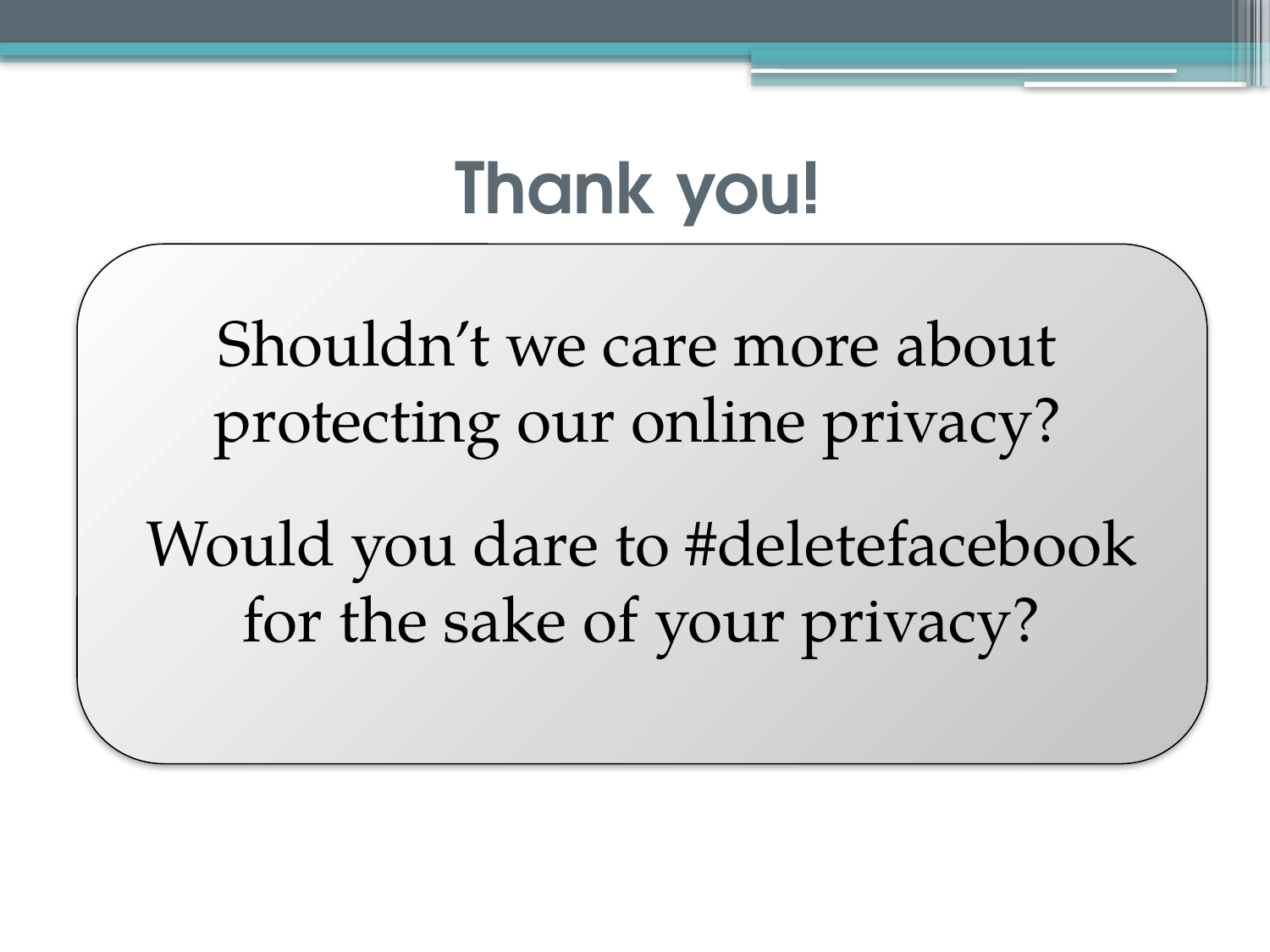

# Thank you!

Shouldn’t we care more about protecting our online privacy?
Would you dare to #deletefacebook for the sake of your privacy?